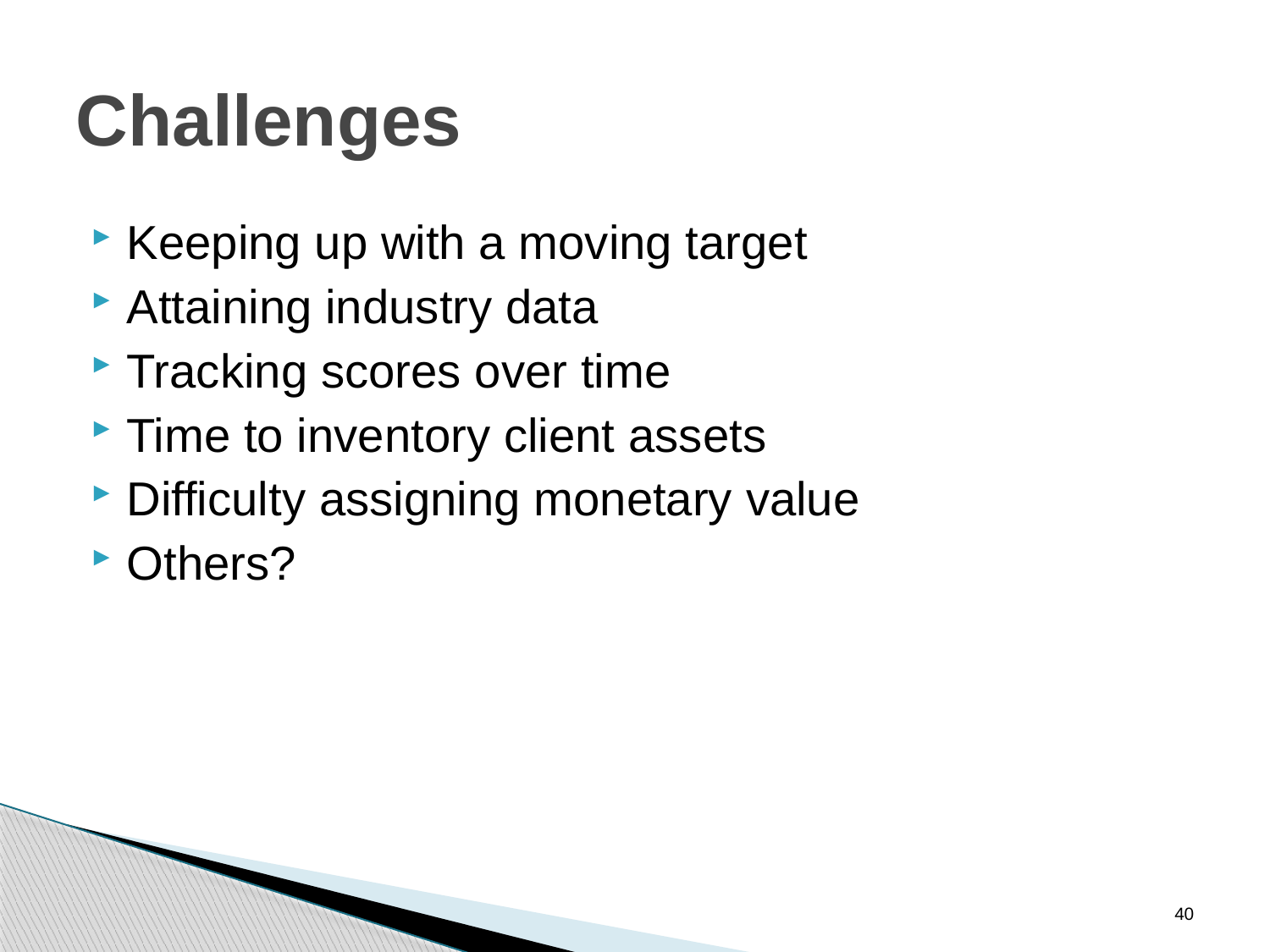

# Challenges
Keeping up with a moving target
Attaining industry data
Tracking scores over time
Time to inventory client assets
Difficulty assigning monetary value
Others?
40